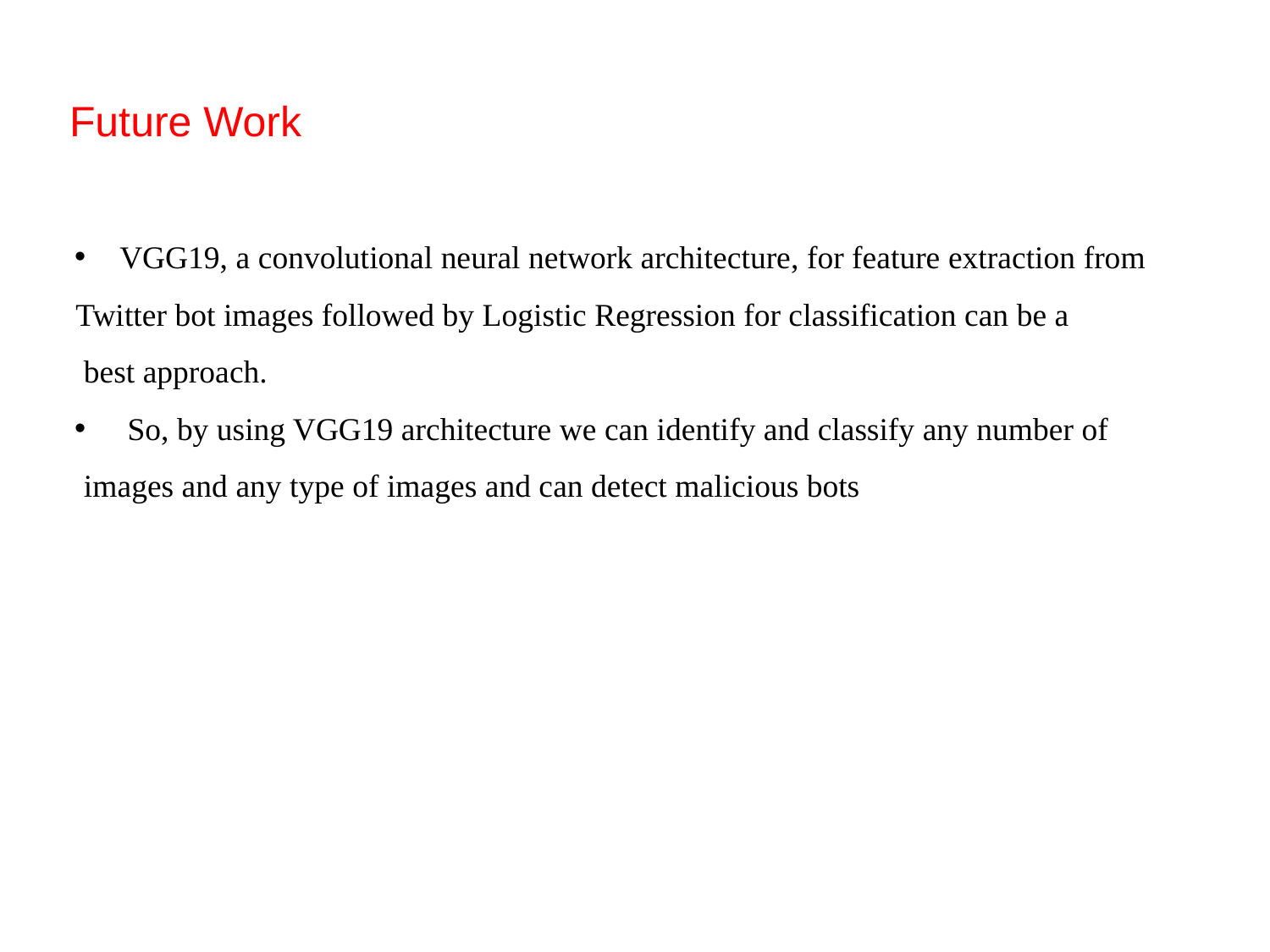

# Future Work
VGG19, a convolutional neural network architecture, for feature extraction from
  Twitter bot images followed by Logistic Regression for classification can be a
   best approach.
 So, by using VGG19 architecture we can identify and classify any number of
   images and any type of images and can detect malicious bots